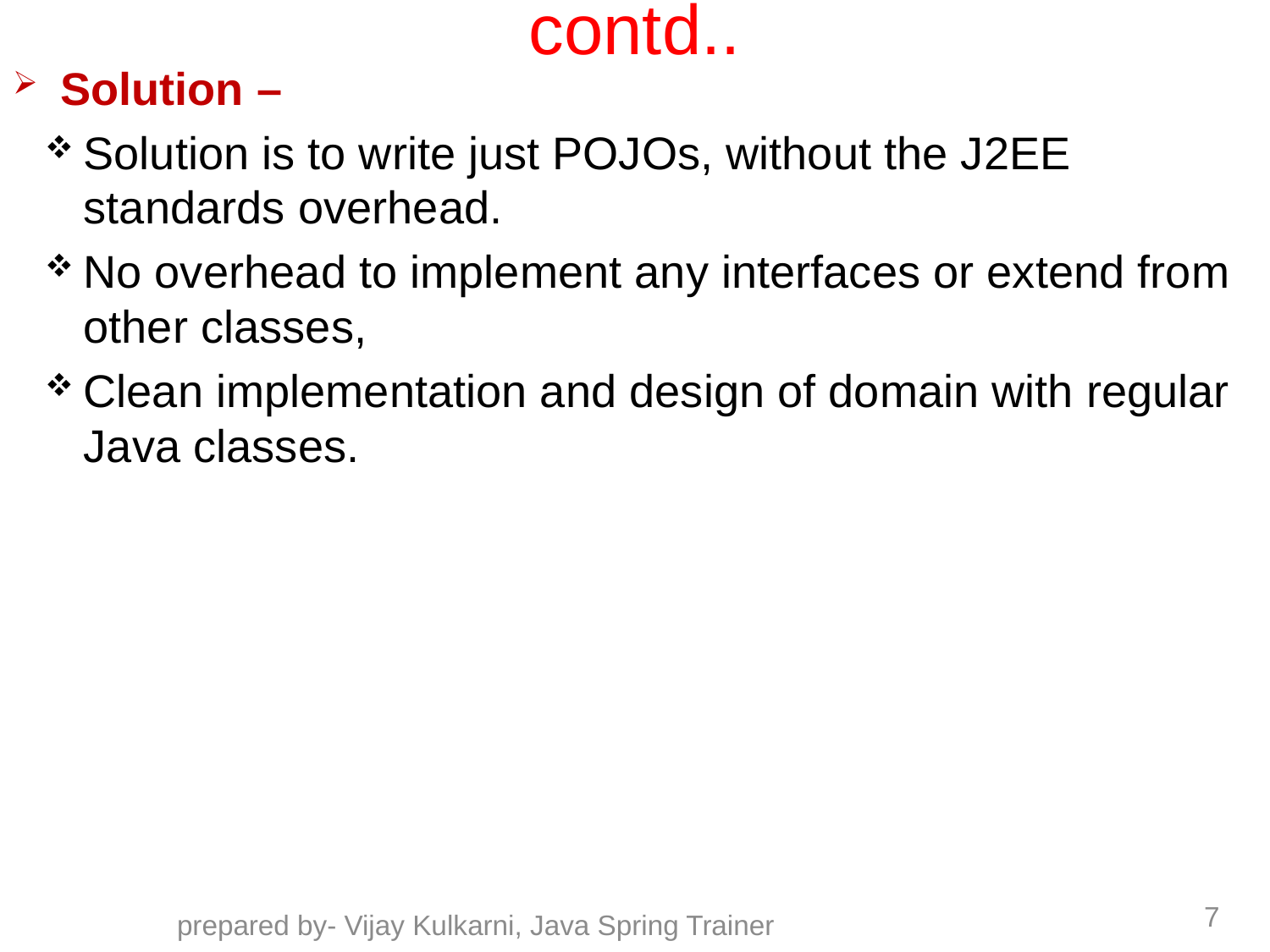

# contd..
Solution –
Solution is to write just POJOs, without the J2EE standards overhead.
No overhead to implement any interfaces or extend from other classes,
Clean implementation and design of domain with regular Java classes.
7
prepared by- Vijay Kulkarni, Java Spring Trainer